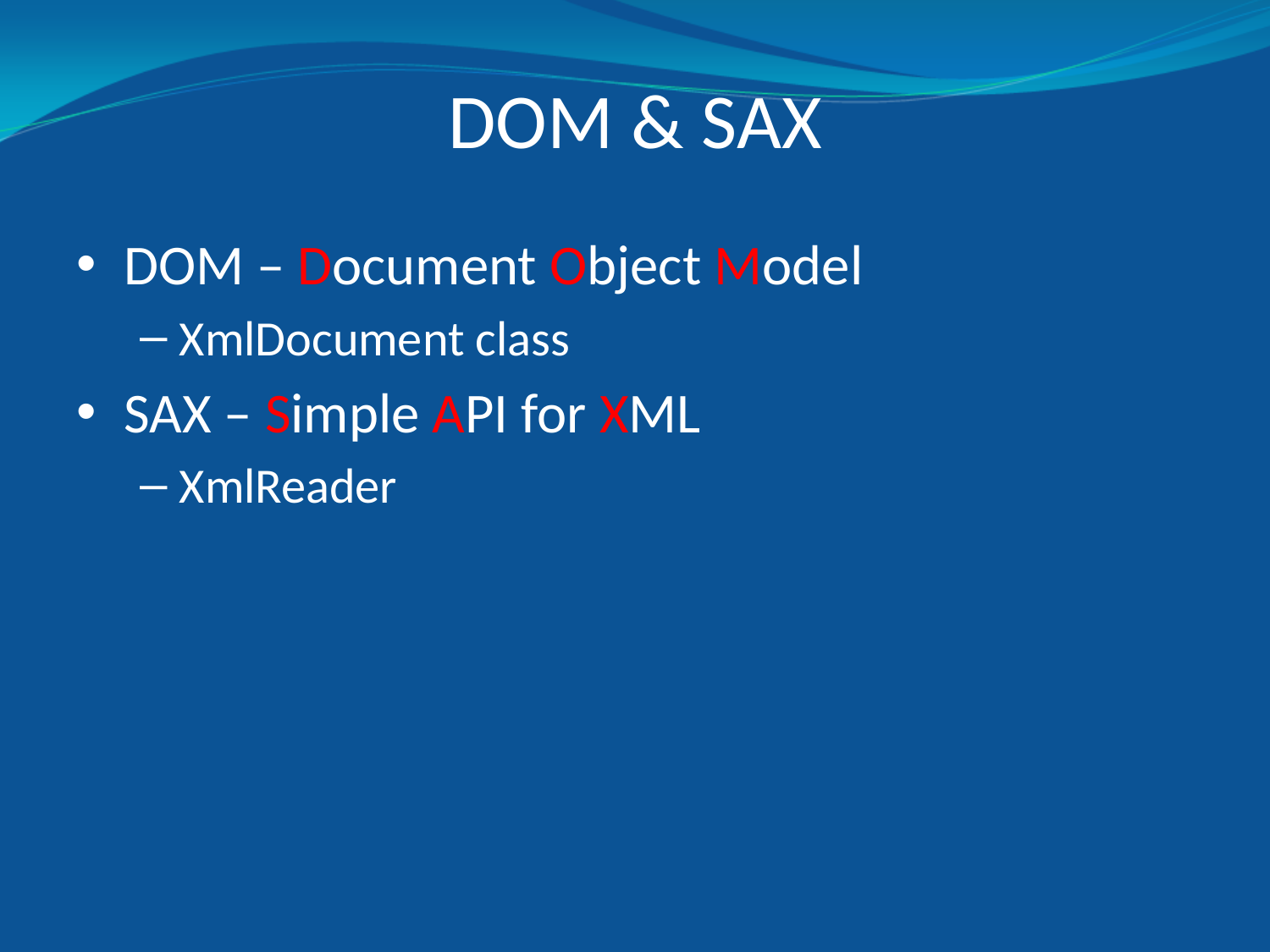

# DOM & SAX
DOM – Document Object Model
XmlDocument class
SAX – Simple API for XML
XmlReader